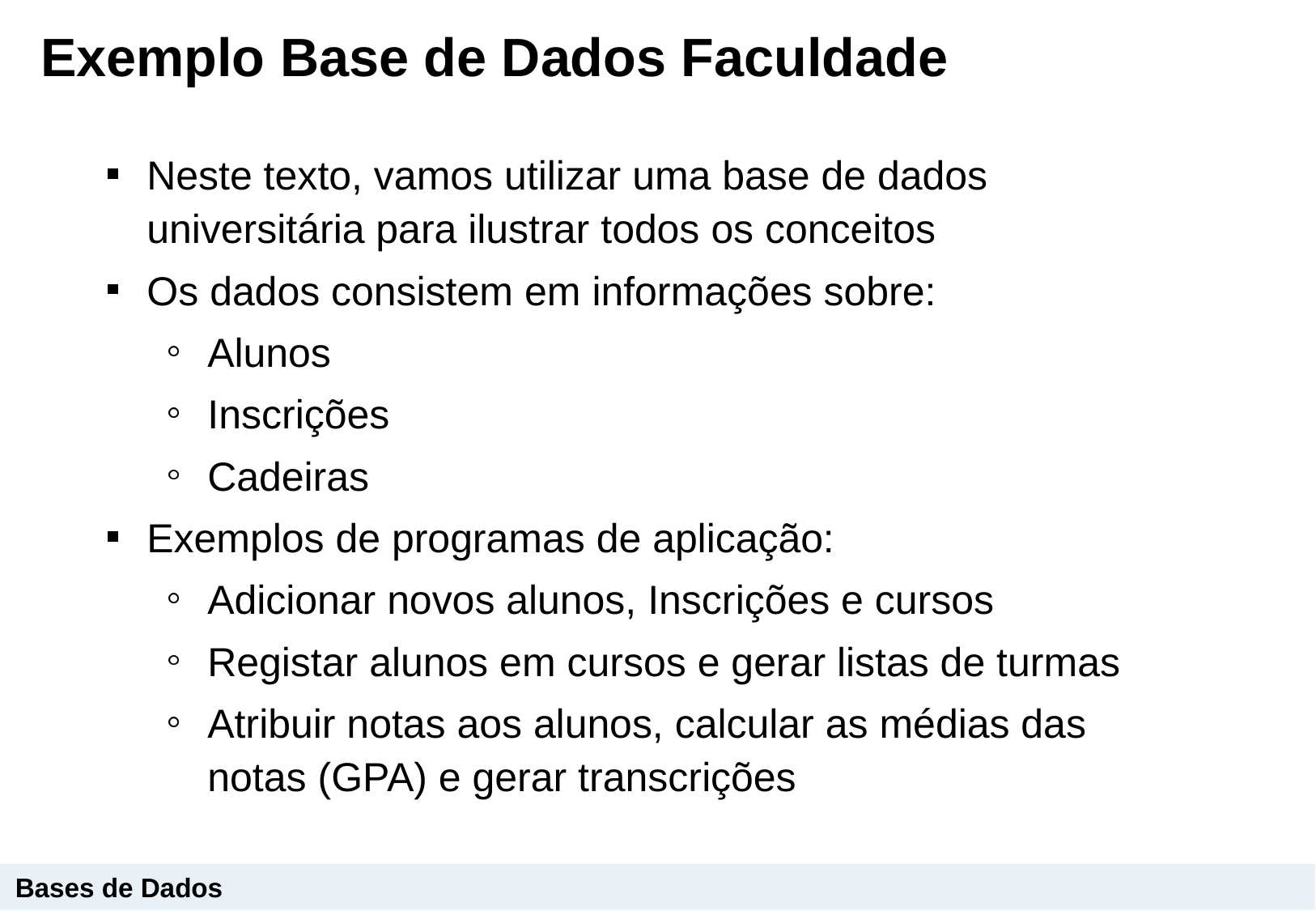

# Exemplo Base de Dados Faculdade
Neste texto, vamos utilizar uma base de dados universitária para ilustrar todos os conceitos
Os dados consistem em informações sobre:
Alunos
Inscrições
Cadeiras
Exemplos de programas de aplicação:
Adicionar novos alunos, Inscrições e cursos
Registar alunos em cursos e gerar listas de turmas
Atribuir notas aos alunos, calcular as médias das notas (GPA) e gerar transcrições